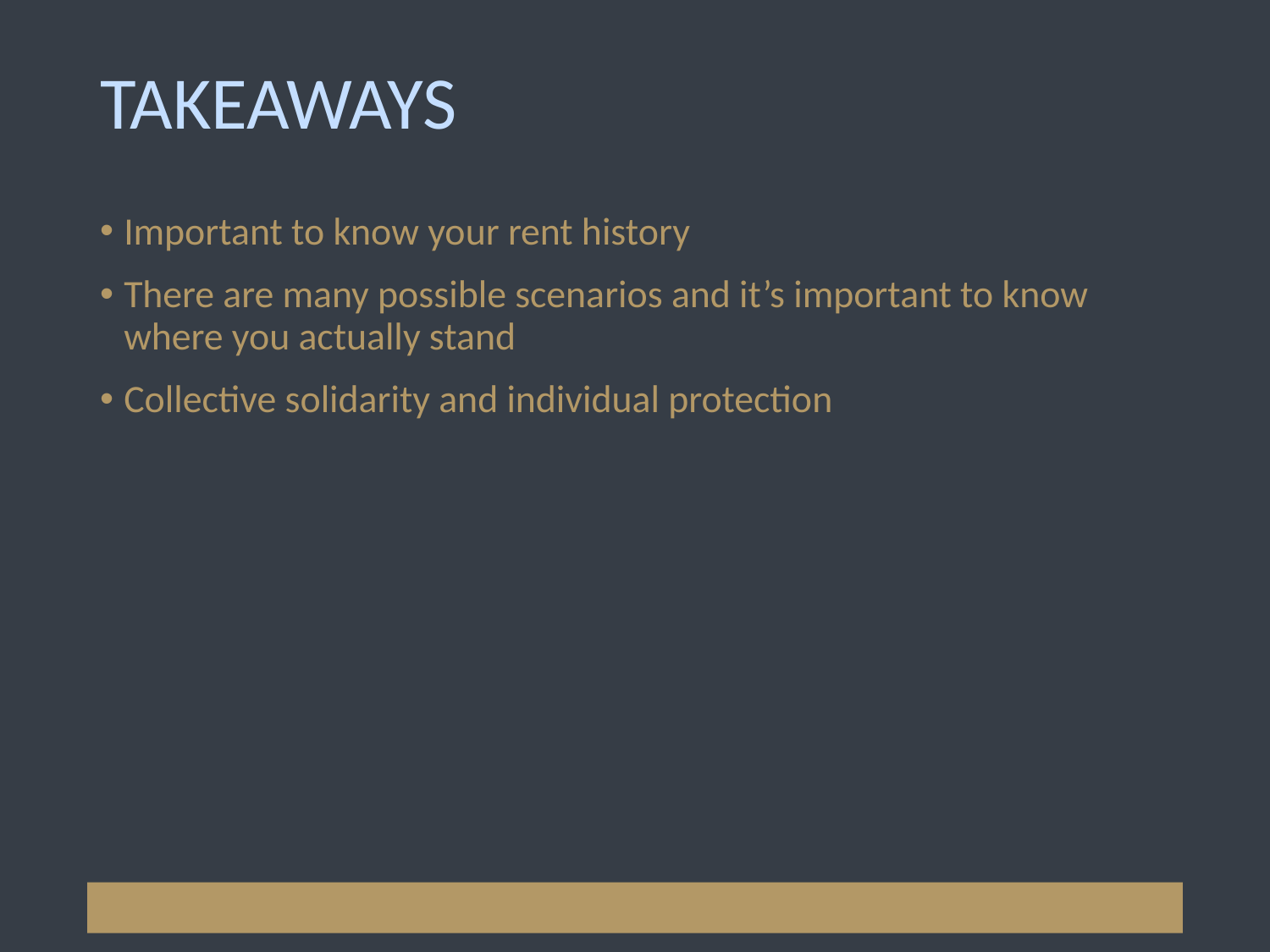

# TAKEAWAYS
Important to know your rent history
There are many possible scenarios and it’s important to know where you actually stand
Collective solidarity and individual protection